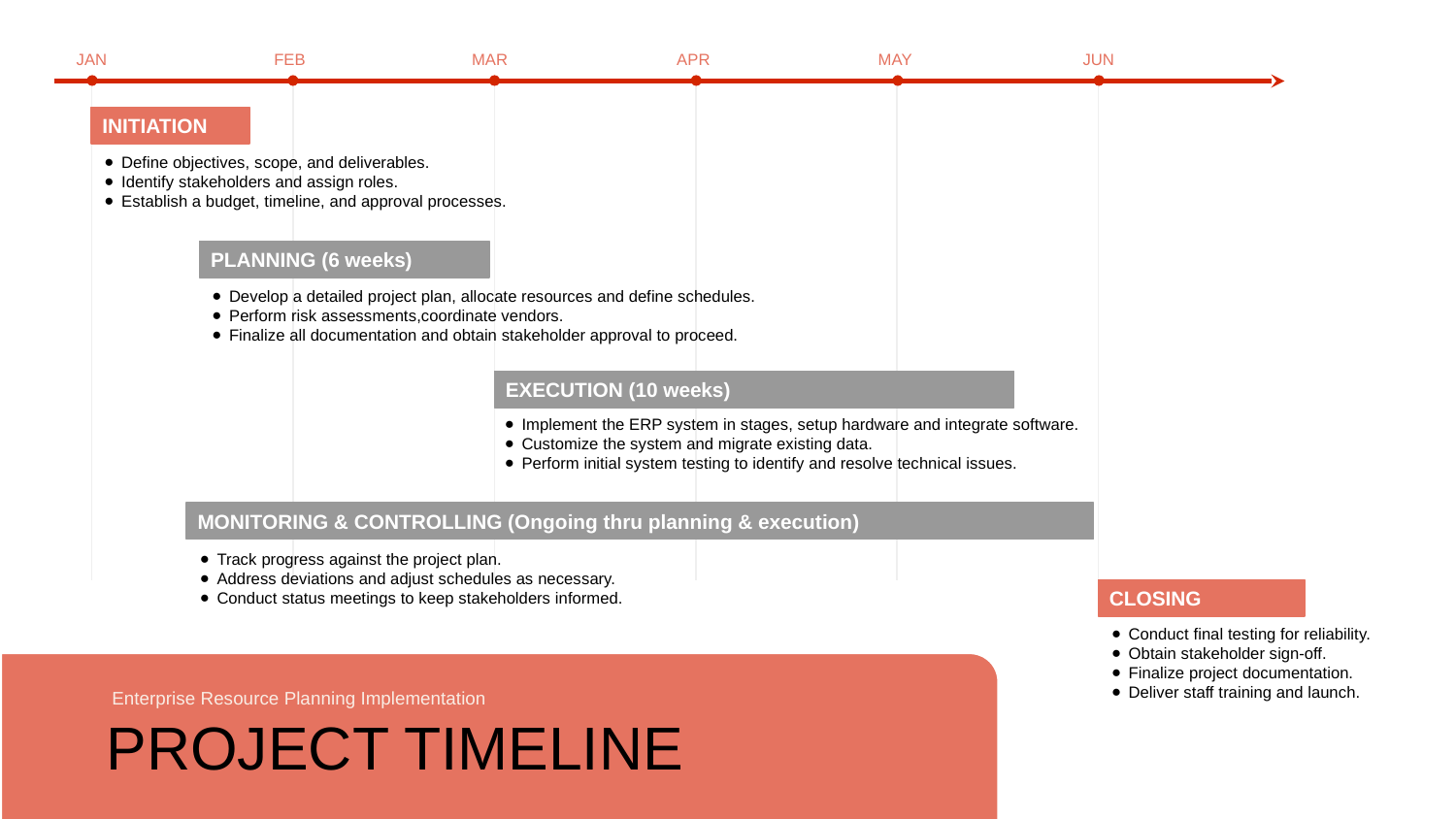

JAN
FEB
MAR
APR
MAY
JUN

  INITIATION
Define objectives, scope, and deliverables.
Identify stakeholders and assign roles.
Establish a budget, timeline, and approval processes.
  PLANNING (6 weeks)
Develop a detailed project plan, allocate resources and define schedules.
Perform risk assessments,coordinate vendors.
Finalize all documentation and obtain stakeholder approval to proceed.
  EXECUTION (10 weeks)
Implement the ERP system in stages, setup hardware and integrate software.
Customize the system and migrate existing data.
Perform initial system testing to identify and resolve technical issues.

  MONITORING & CONTROLLING (Ongoing thru planning & execution)
Track progress against the project plan.
Address deviations and adjust schedules as necessary.
Conduct status meetings to keep stakeholders informed.
  CLOSING
Conduct final testing for reliability.
Obtain stakeholder sign-off.
Finalize project documentation.
Deliver staff training and launch.

Enterprise Resource Planning Implementation
# PROJECT TIMELINE